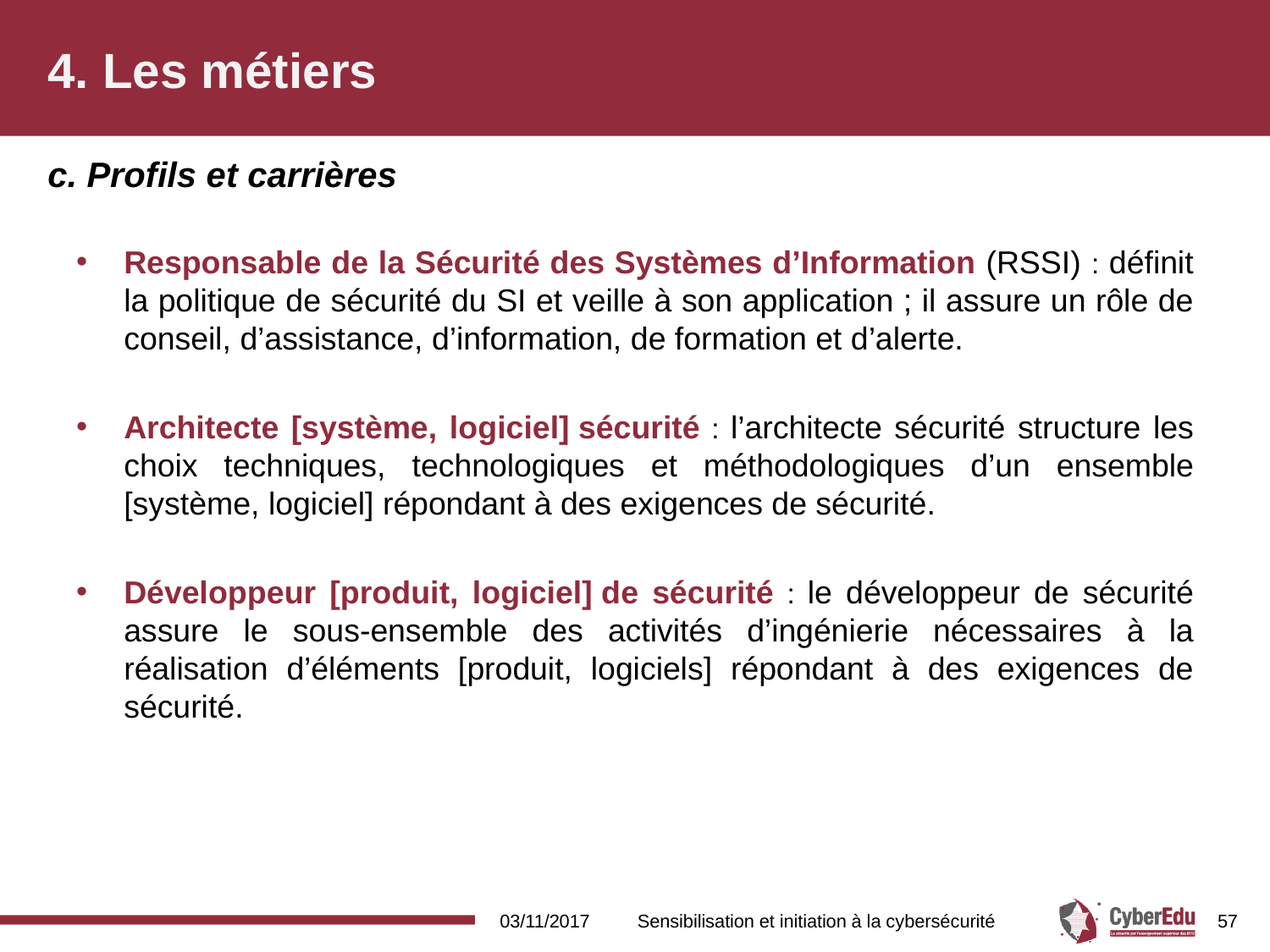

# 4. Les métiers
c. Profils et carrières
Responsable de la Sécurité des Systèmes d’Information (RSSI) : définit la politique de sécurité du SI et veille à son application ; il assure un rôle de conseil, d’assistance, d’information, de formation et d’alerte.

Architecte [système, logiciel] sécurité : l’architecte sécurité structure les choix techniques, technologiques et méthodologiques d’un ensemble [système, logiciel] répondant à des exigences de sécurité.

Développeur [produit, logiciel] de sécurité : le développeur de sécurité assure le sous-ensemble des activités d’ingénierie nécessaires à la réalisation d’éléments [produit, logiciels] répondant à des exigences de sécurité.
03/11/2017
Sensibilisation et initiation à la cybersécurité
57